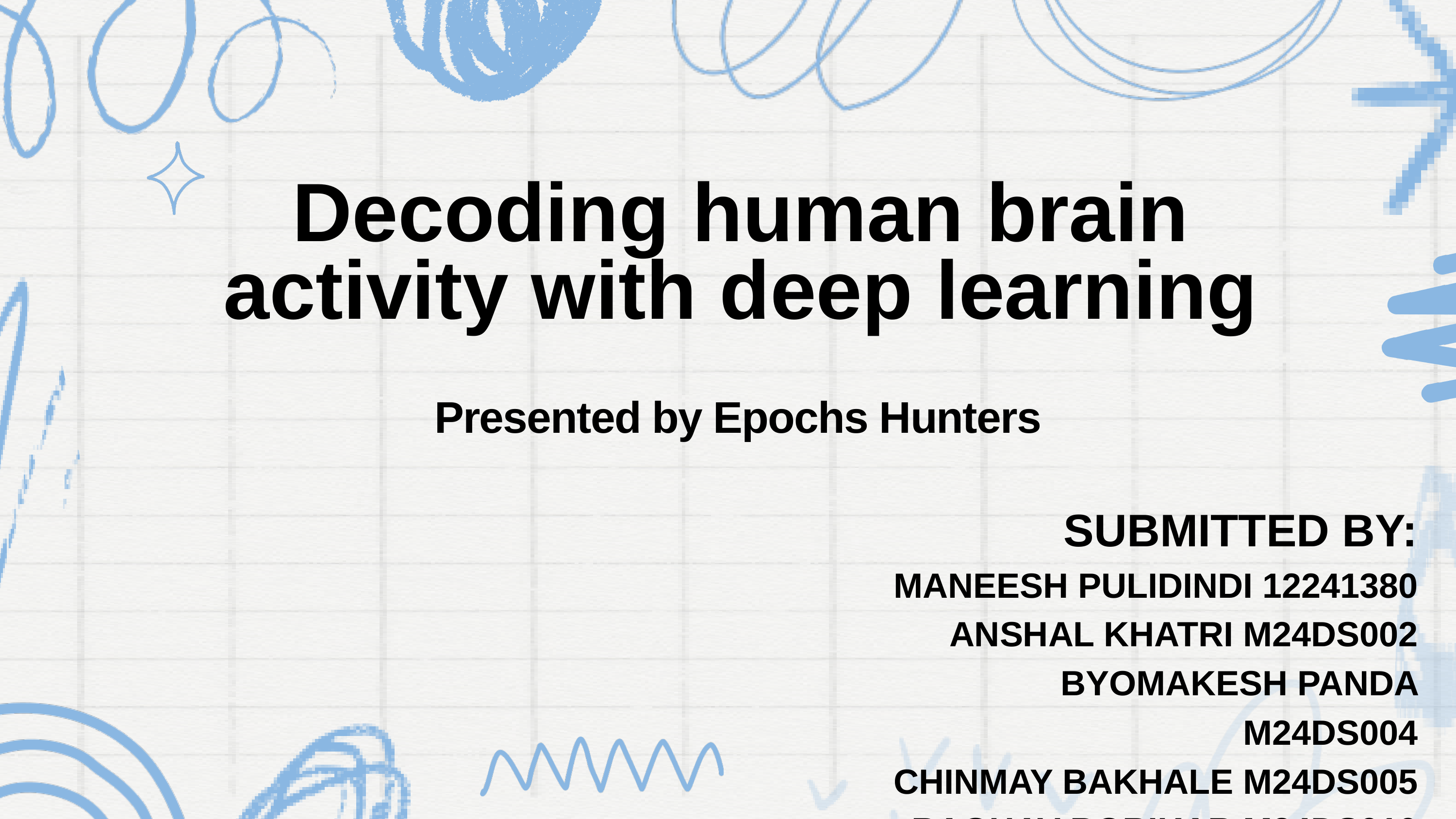

Decoding human brain activity with deep learning

Presented by Epochs Hunters
SUBMITTED BY:
MANEESH PULIDINDI 12241380
ANSHAL KHATRI M24DS002
BYOMAKESH PANDA M24DS004
CHINMAY BAKHALE M24DS005
RAGHAV BORIKAR M24DS010